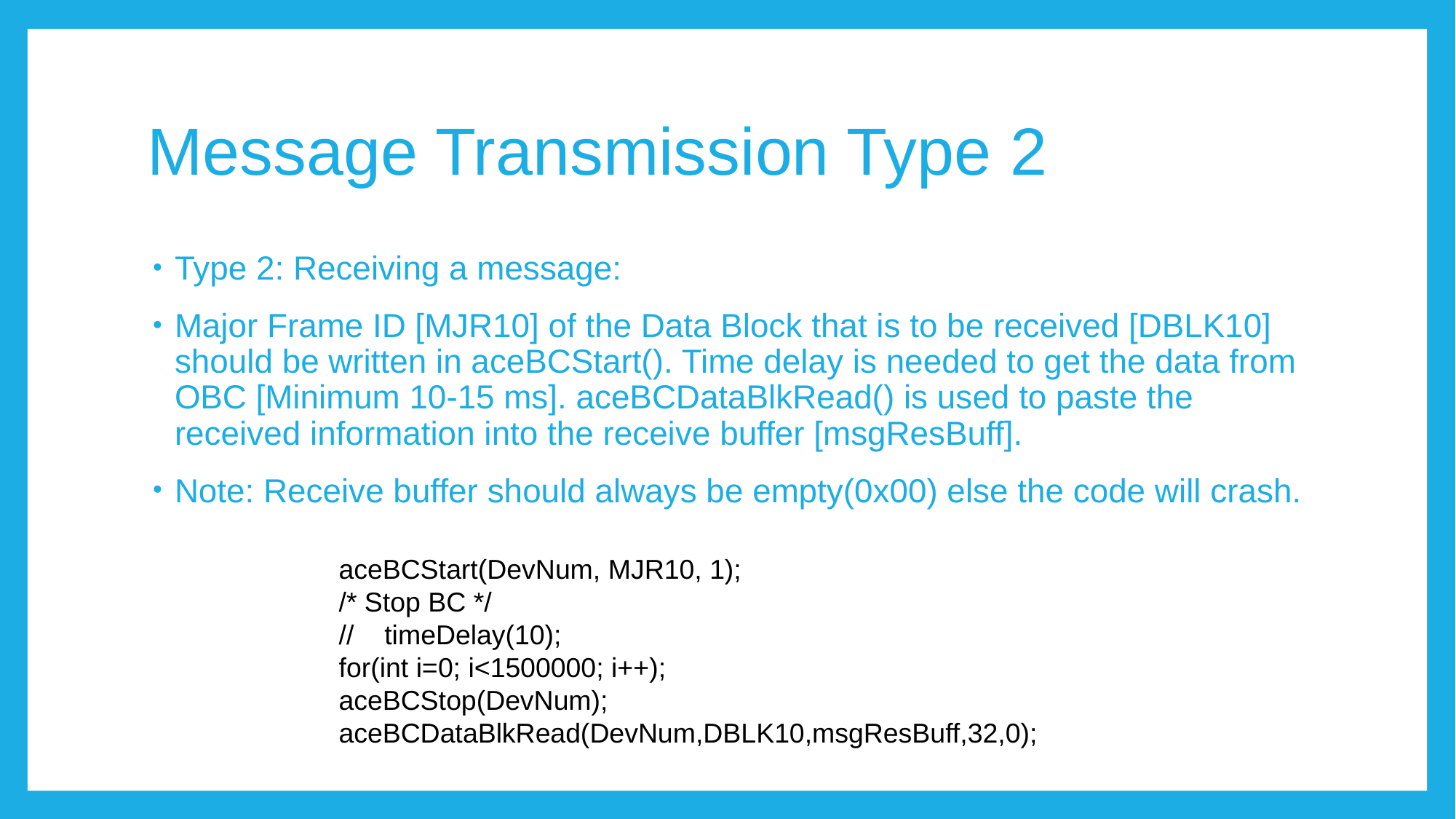

# Message Transmission Type 2
Type 2: Receiving a message:
Major Frame ID [MJR10] of the Data Block that is to be received [DBLK10] should be written in aceBCStart(). Time delay is needed to get the data from OBC [Minimum 10-15 ms]. aceBCDataBlkRead() is used to paste the received information into the receive buffer [msgResBuff].
Note: Receive buffer should always be empty(0x00) else the code will crash.
aceBCStart(DevNum, MJR10, 1);
/* Stop BC */
//    timeDelay(10);
for(int i=0; i<1500000; i++);
aceBCStop(DevNum);
aceBCDataBlkRead(DevNum,DBLK10,msgResBuff,32,0);